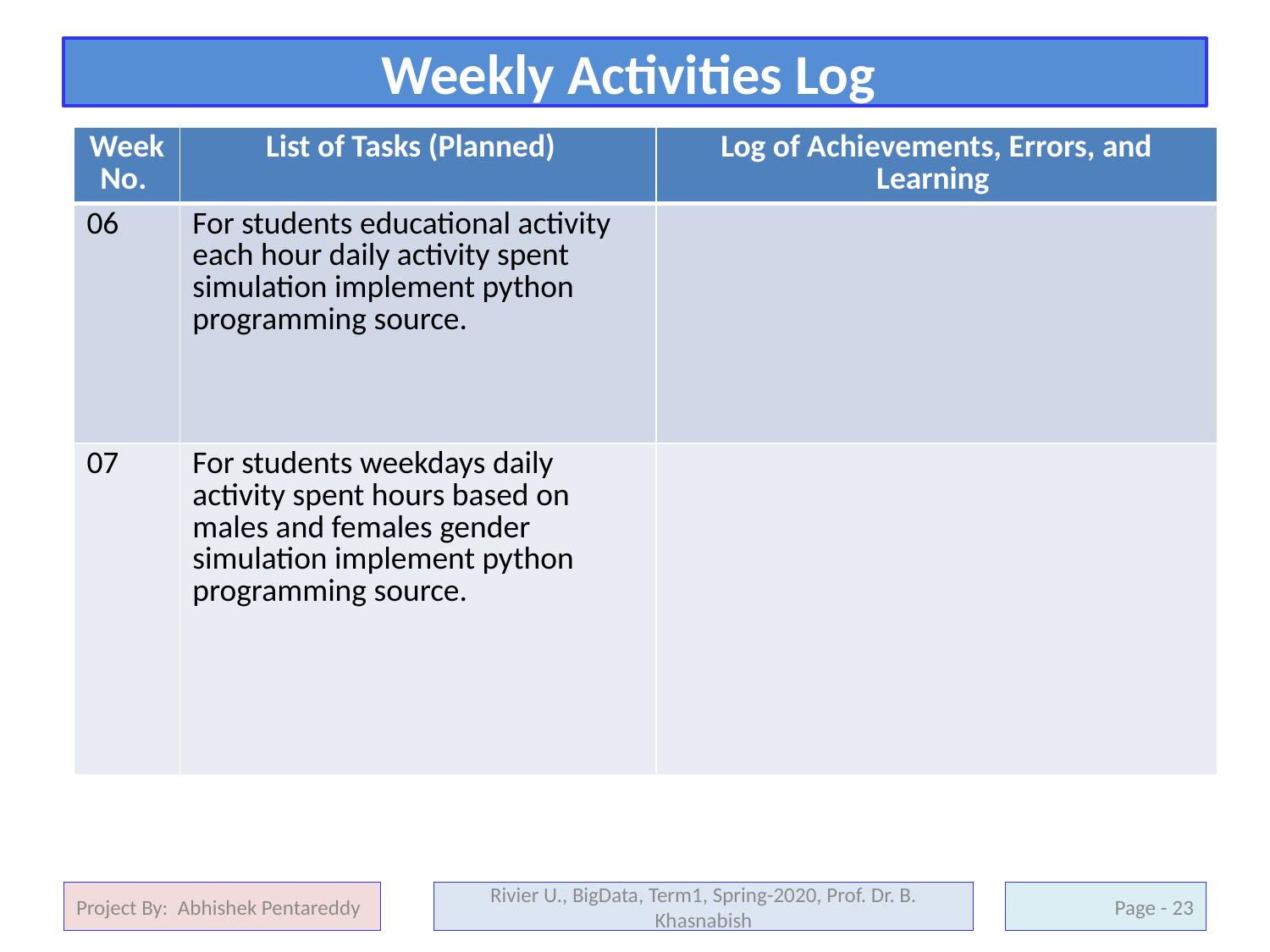

# Weekly Activities Log
| Week No. | List of Tasks (Planned) | Log of Achievements, Errors, and Learning |
| --- | --- | --- |
| 06 | For students educational activity each hour daily activity spent simulation implement python programming source. |  |
| 07 | For students weekdays daily activity spent hours based on males and females gender simulation implement python programming source. |  |
Project By:  Abhishek Pentareddy
Rivier U., BigData, Term1, Spring-2020, Prof. Dr. B. Khasnabish
23